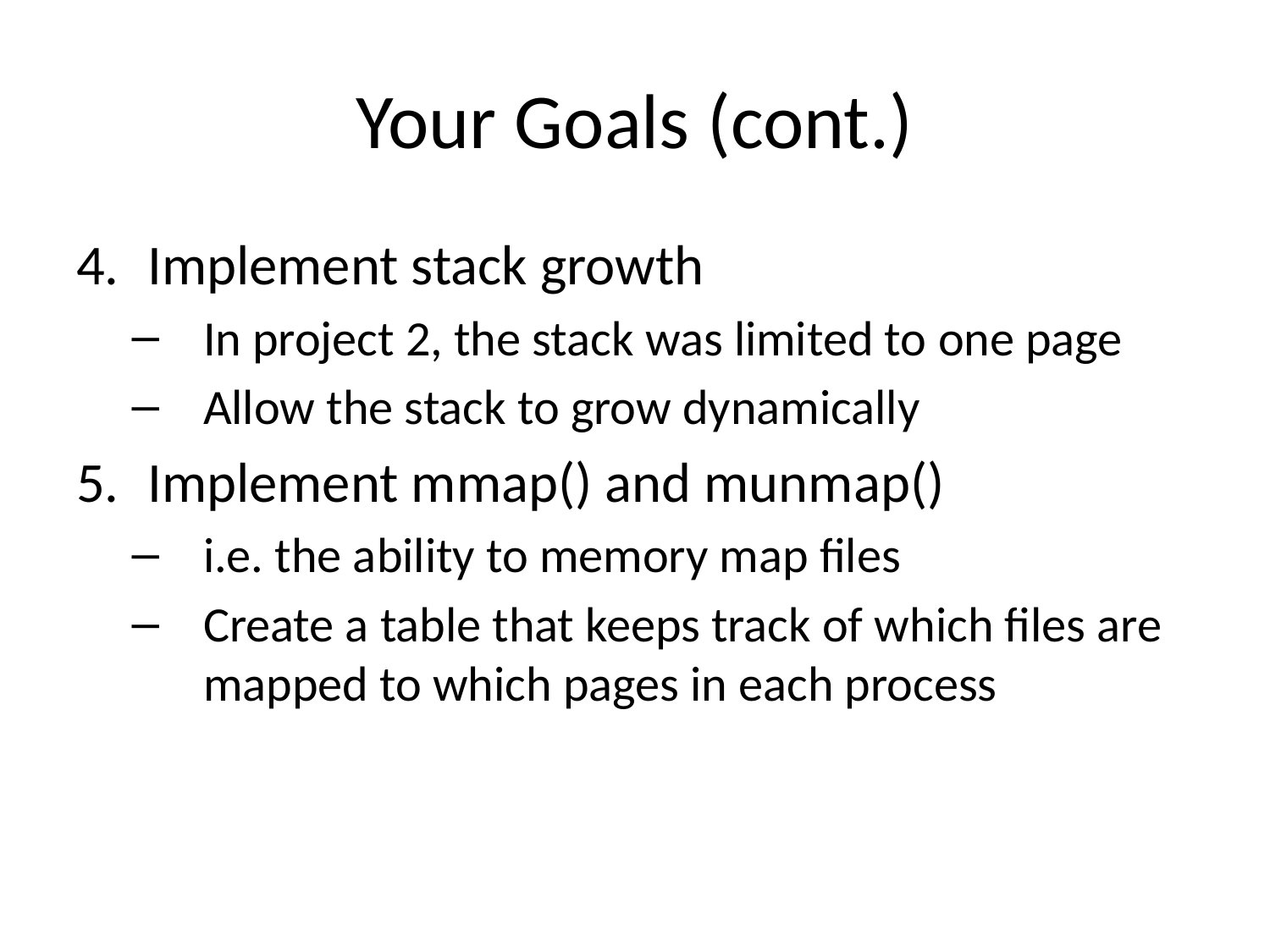

# Your Goals (cont.)
Implement stack growth
In project 2, the stack was limited to one page
Allow the stack to grow dynamically
Implement mmap() and munmap()
i.e. the ability to memory map files
Create a table that keeps track of which files are mapped to which pages in each process
4